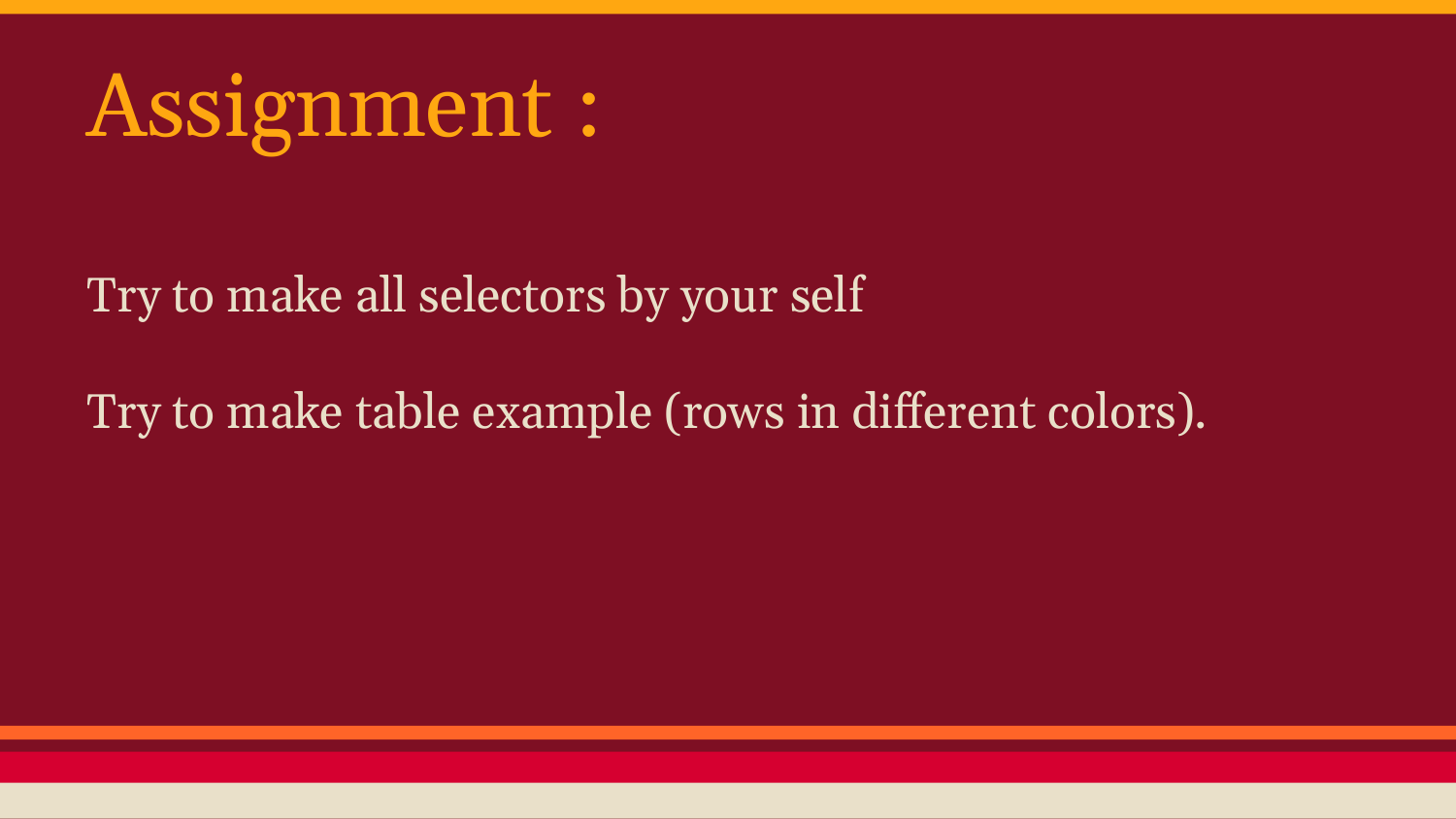

Assignment :
Try to make all selectors by your self
Try to make table example (rows in different colors).